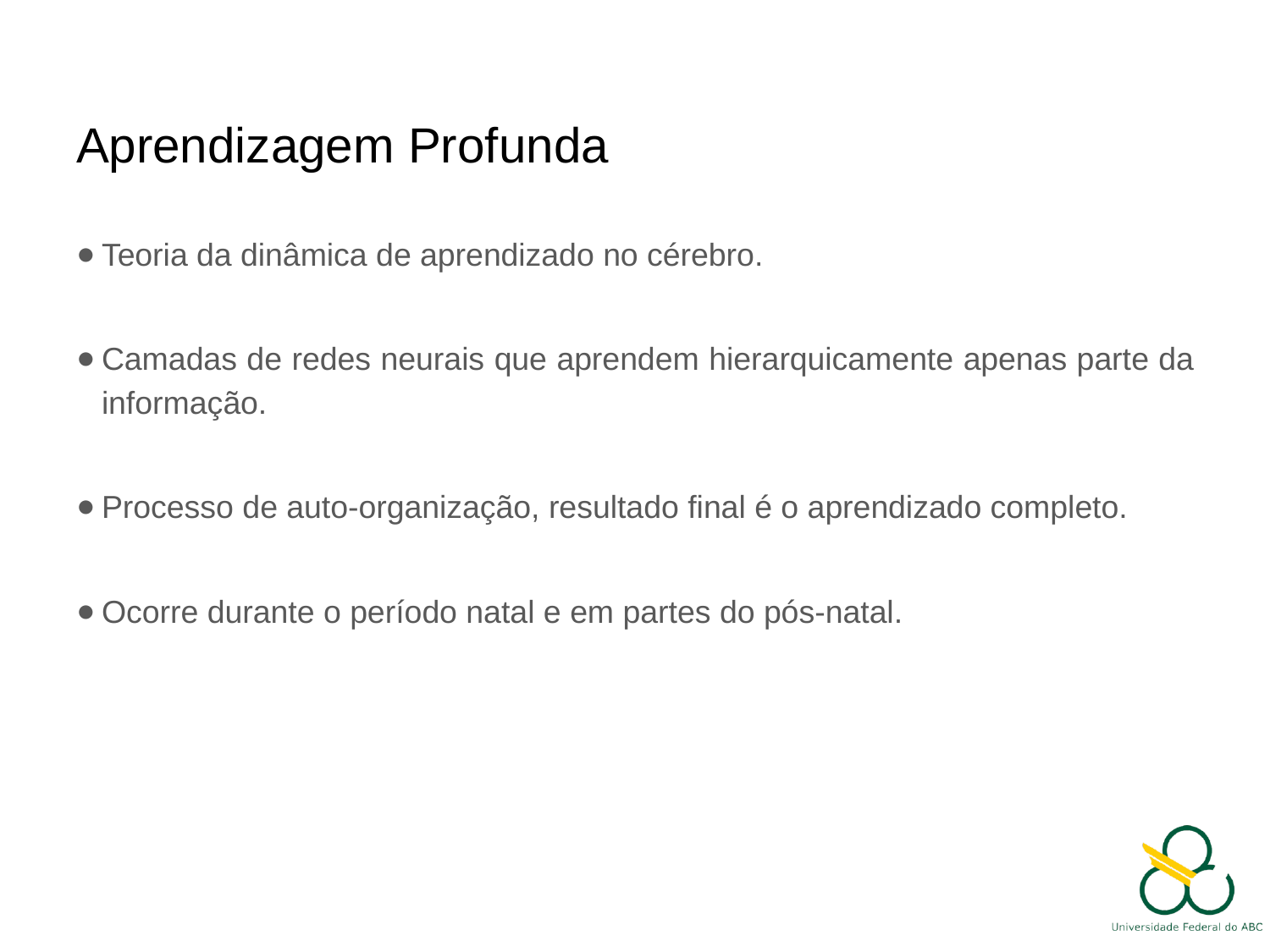

# Aprendizagem Profunda
Teoria da dinâmica de aprendizado no cérebro.

Camadas de redes neurais que aprendem hierarquicamente apenas parte da informação.

Processo de auto-organização, resultado final é o aprendizado completo.

Ocorre durante o período natal e em partes do pós-natal.